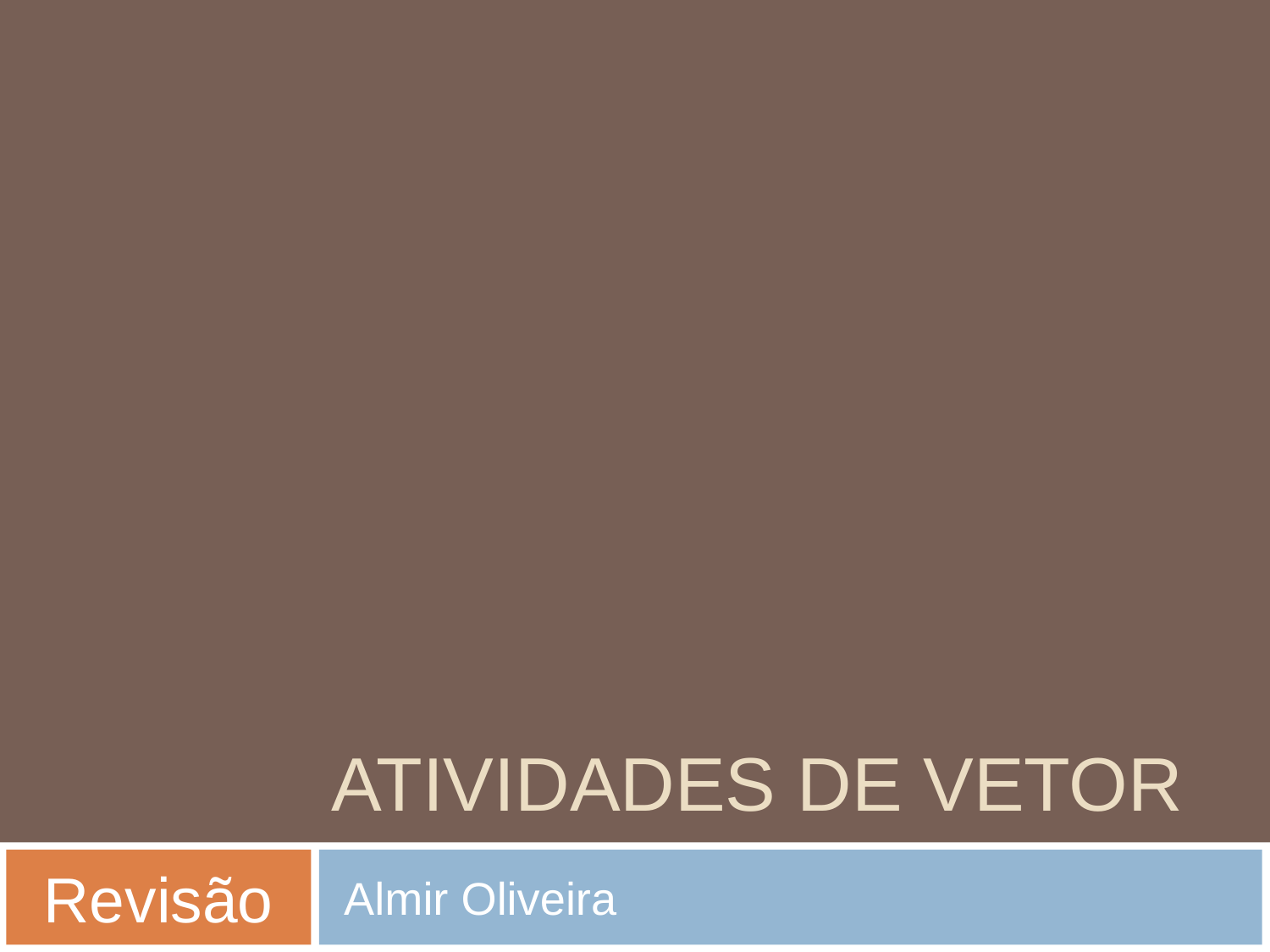

# Atividades de Vetor
Revisão
Almir Oliveira